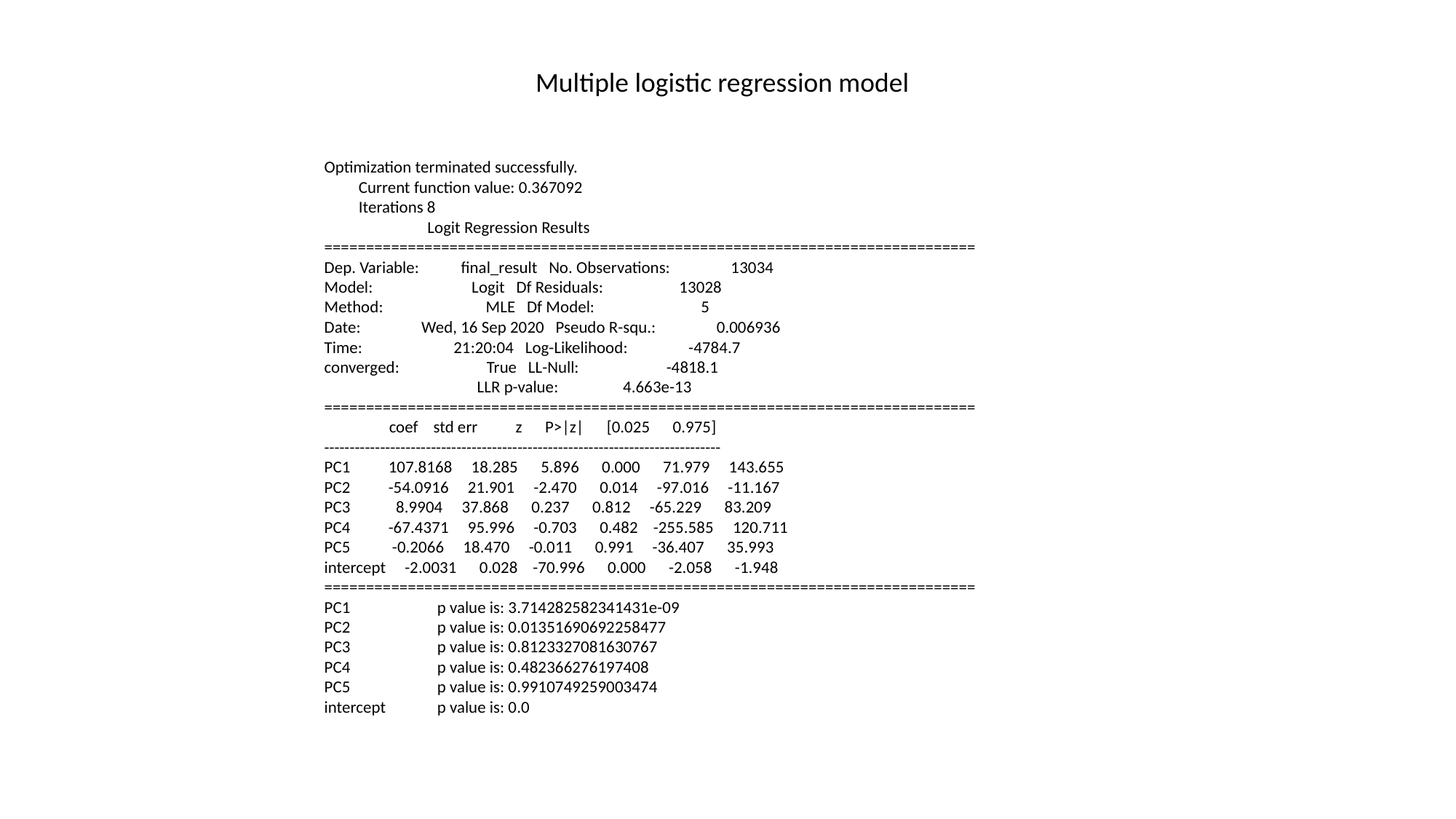

Multiple logistic regression model
Optimization terminated successfully.
         Current function value: 0.367092
         Iterations 8
                           Logit Regression Results
==============================================================================
Dep. Variable:           final_result   No. Observations:                13034
Model:                          Logit   Df Residuals:                    13028
Method:                           MLE   Df Model:                            5
Date:                Wed, 16 Sep 2020   Pseudo R-squ.:                0.006936
Time:                        21:20:04   Log-Likelihood:                -4784.7
converged:                       True   LL-Null:                       -4818.1
                                        LLR p-value:                 4.663e-13
==============================================================================
                 coef    std err          z      P>|z|      [0.025      0.975]
------------------------------------------------------------------------------
PC1          107.8168     18.285      5.896      0.000      71.979     143.655
PC2          -54.0916     21.901     -2.470      0.014     -97.016     -11.167
PC3            8.9904     37.868      0.237      0.812     -65.229      83.209
PC4          -67.4371     95.996     -0.703      0.482    -255.585     120.711
PC5           -0.2066     18.470     -0.011      0.991     -36.407      35.993
intercept     -2.0031      0.028    -70.996      0.000      -2.058      -1.948
==============================================================================
PC1	 p value is: 3.714282582341431e-09
PC2	 p value is: 0.01351690692258477
PC3	 p value is: 0.8123327081630767
PC4	 p value is: 0.482366276197408
PC5	 p value is: 0.9910749259003474
intercept	 p value is: 0.0